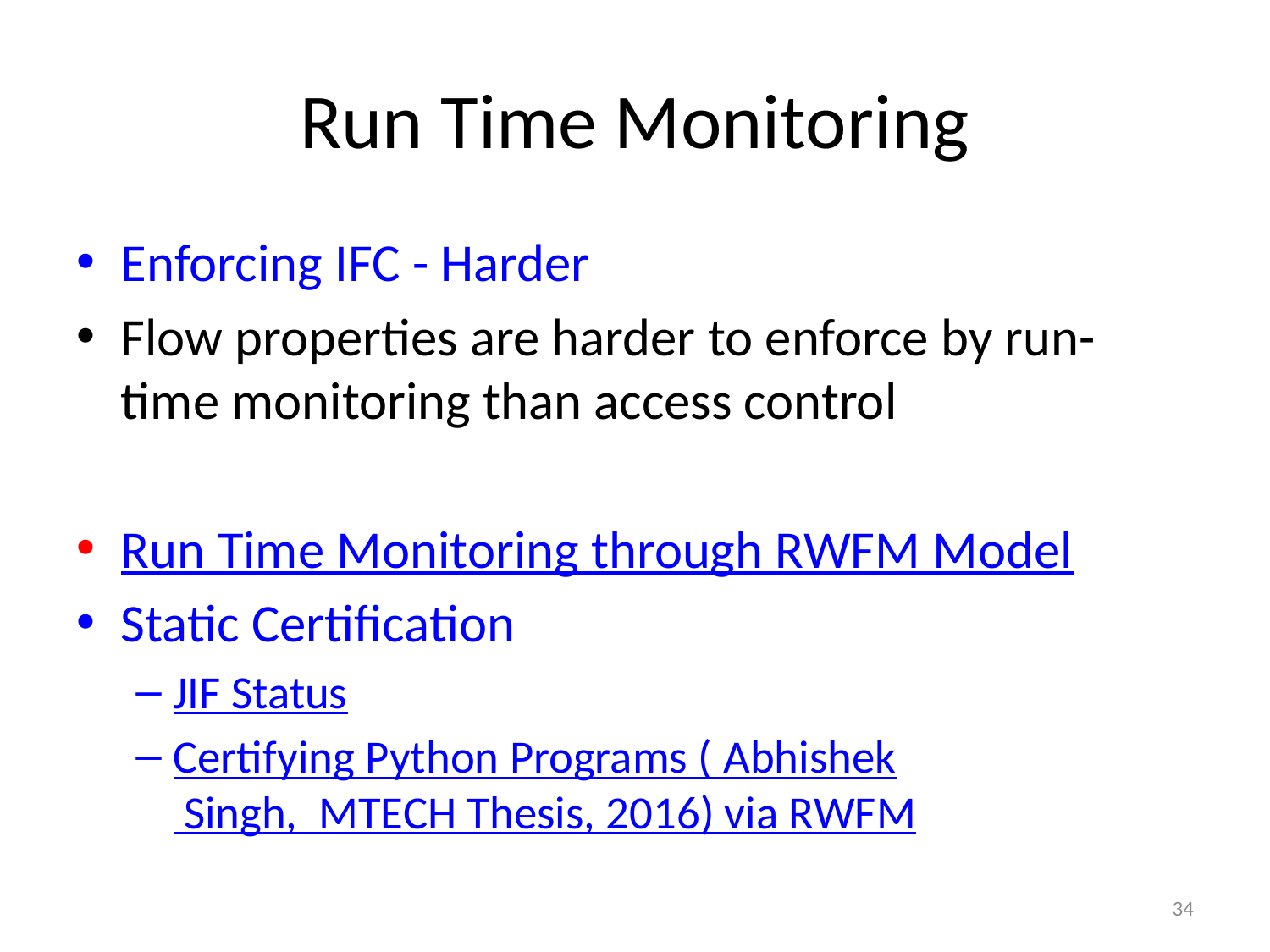

# Run Time Monitoring
Enforcing IFC - Harder
Flow properties are harder to enforce by run-time monitoring than access control

Run Time Monitoring through RWFM Model
Static Certification
JIF Status
Certifying Python Programs ( Abhishek Singh,  MTECH Thesis, 2016) via RWFM

34